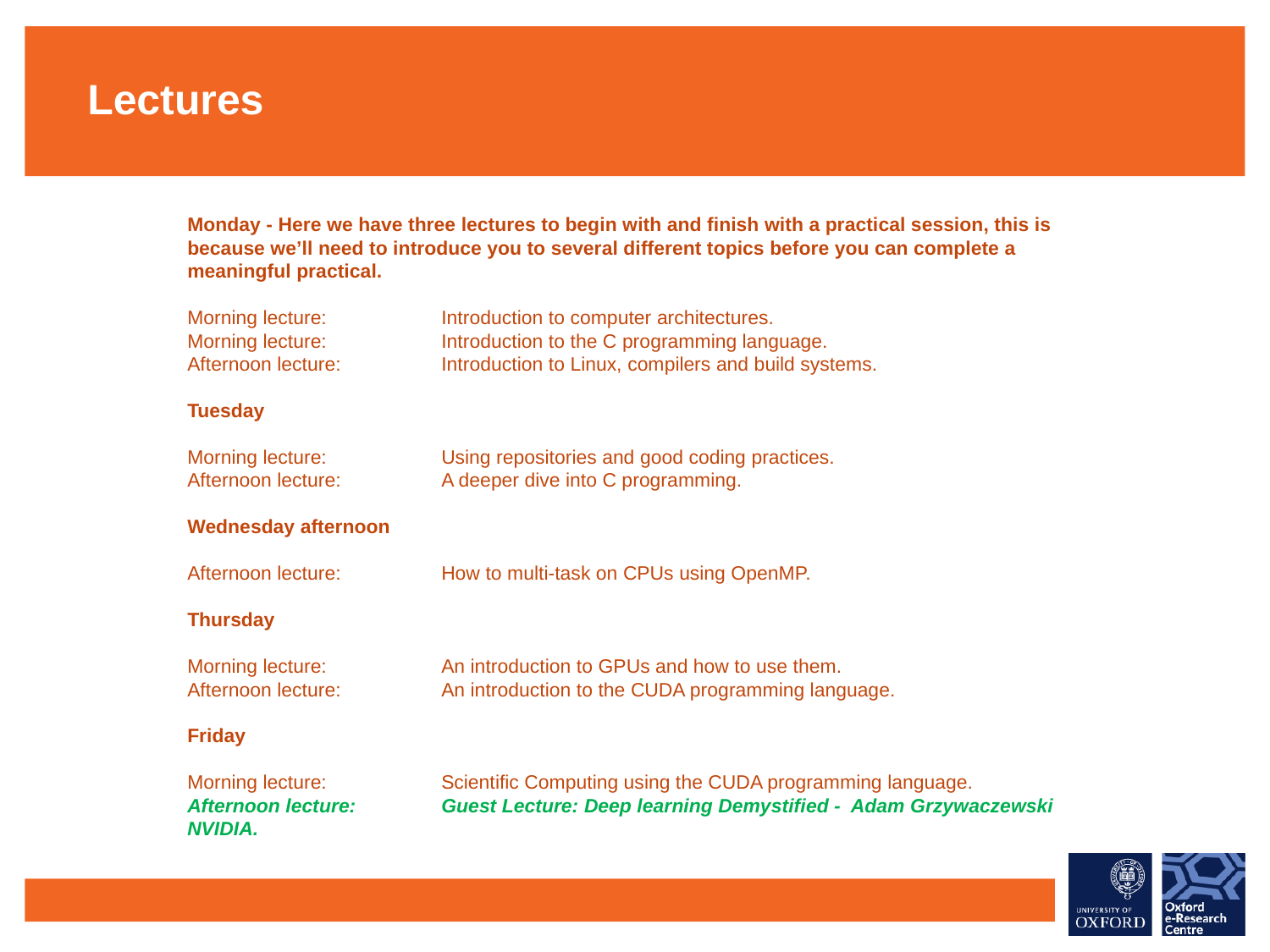

Lectures
Monday - Here we have three lectures to begin with and finish with a practical session, this is because we’ll need to introduce you to several different topics before you can complete a meaningful practical.

Morning lecture:	Introduction to computer architectures.
Morning lecture:	Introduction to the C programming language.
Afternoon lecture:	Introduction to Linux, compilers and build systems.

Tuesday

Morning lecture:	Using repositories and good coding practices.
Afternoon lecture:	A deeper dive into C programming.

Wednesday afternoon

Afternoon lecture:	How to multi-task on CPUs using OpenMP.

Thursday

Morning lecture:	An introduction to GPUs and how to use them.
Afternoon lecture:	An introduction to the CUDA programming language.

Friday

Morning lecture:	Scientific Computing using the CUDA programming language.
Afternoon lecture:	Guest Lecture: Deep learning Demystified -  Adam Grzywaczewski NVIDIA.